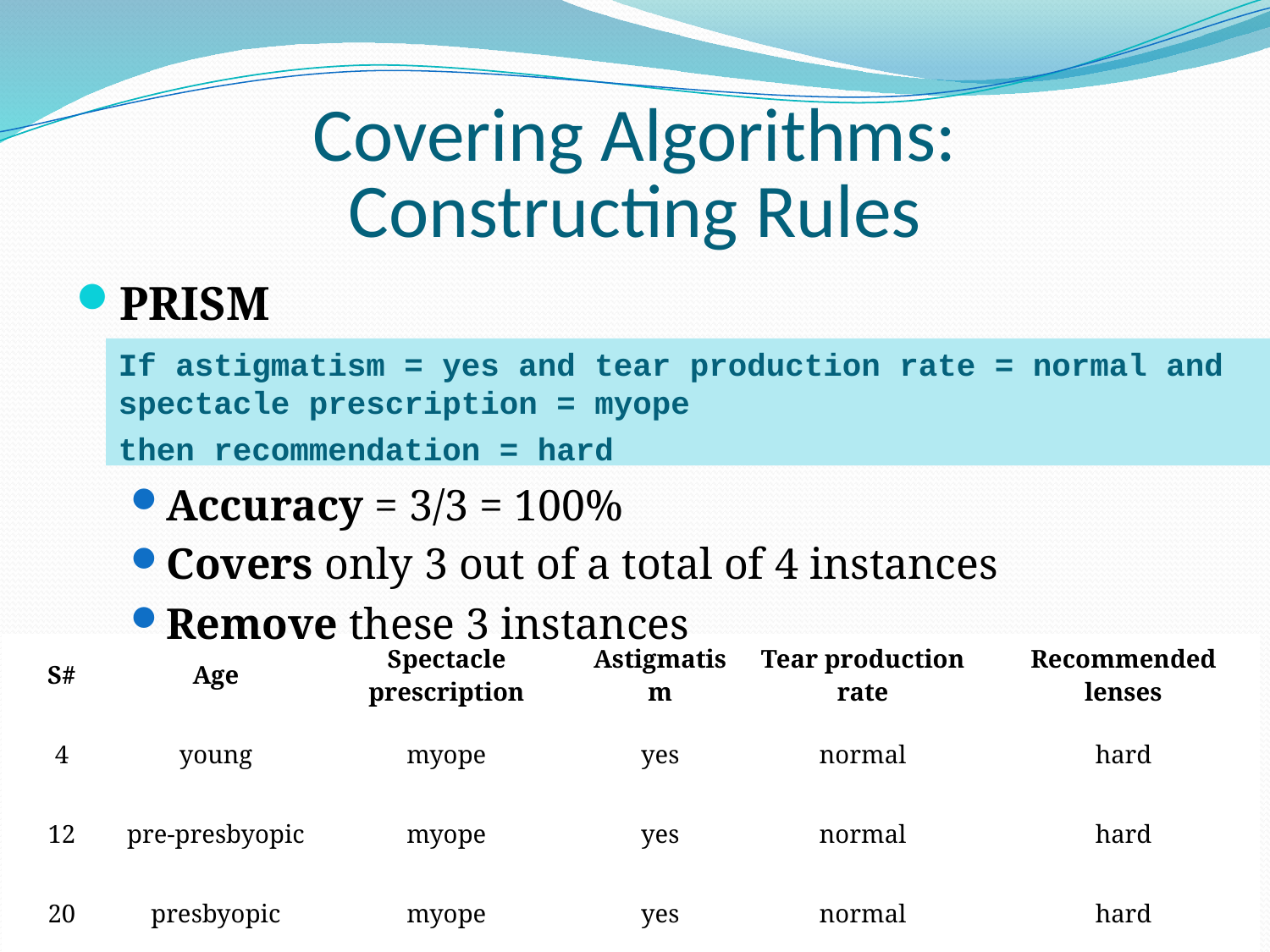

# Covering Algorithms: Constructing Rules
PRISM

Accuracy = 3/3 = 100%
Covers only 3 out of a total of 4 instances
Remove these 3 instances
If astigmatism = yes and tear production rate = normal and spectacle prescription = myope
then recommendation = hard

| S# | Age | Spectacle prescription | Astigmatism | Tear production rate | Recommended lenses |
| --- | --- | --- | --- | --- | --- |
| 4 | young | myope | yes | normal | hard |
| 12 | pre-presbyopic | myope | yes | normal | hard |
| 20 | presbyopic | myope | yes | normal | hard |